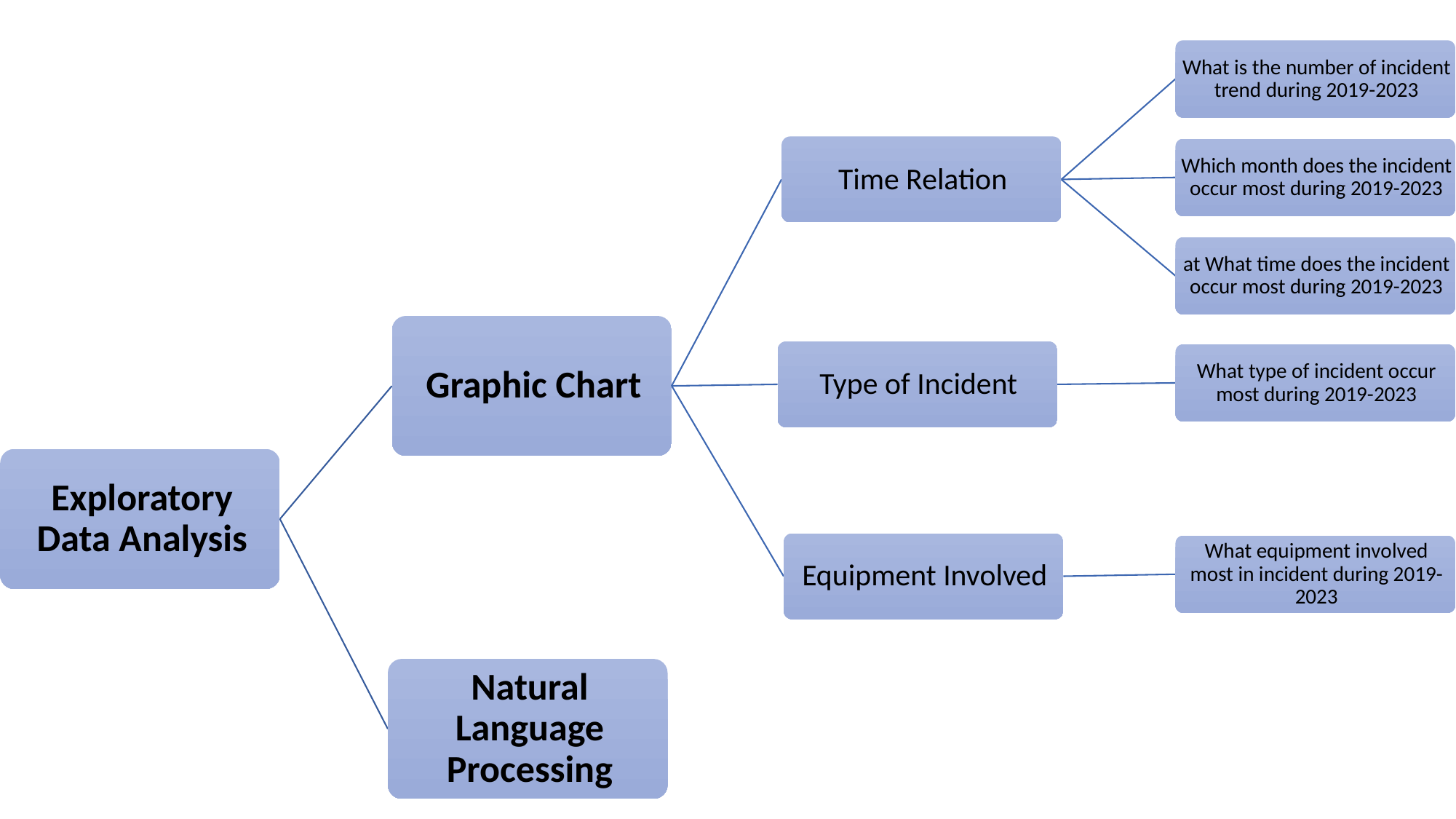

Exploratory Data Analysis

Graphic Chart

Time Relation

What is the number of incident trend during 2019-2023

Which month does the incident occur most during 2019-2023

at What time does the incident occur most during 2019-2023

Type of Incident

What type of incident occur most during 2019-2023

Equipment Involved

What equipment involved most in incident during 2019-2023

Natural Language Processing